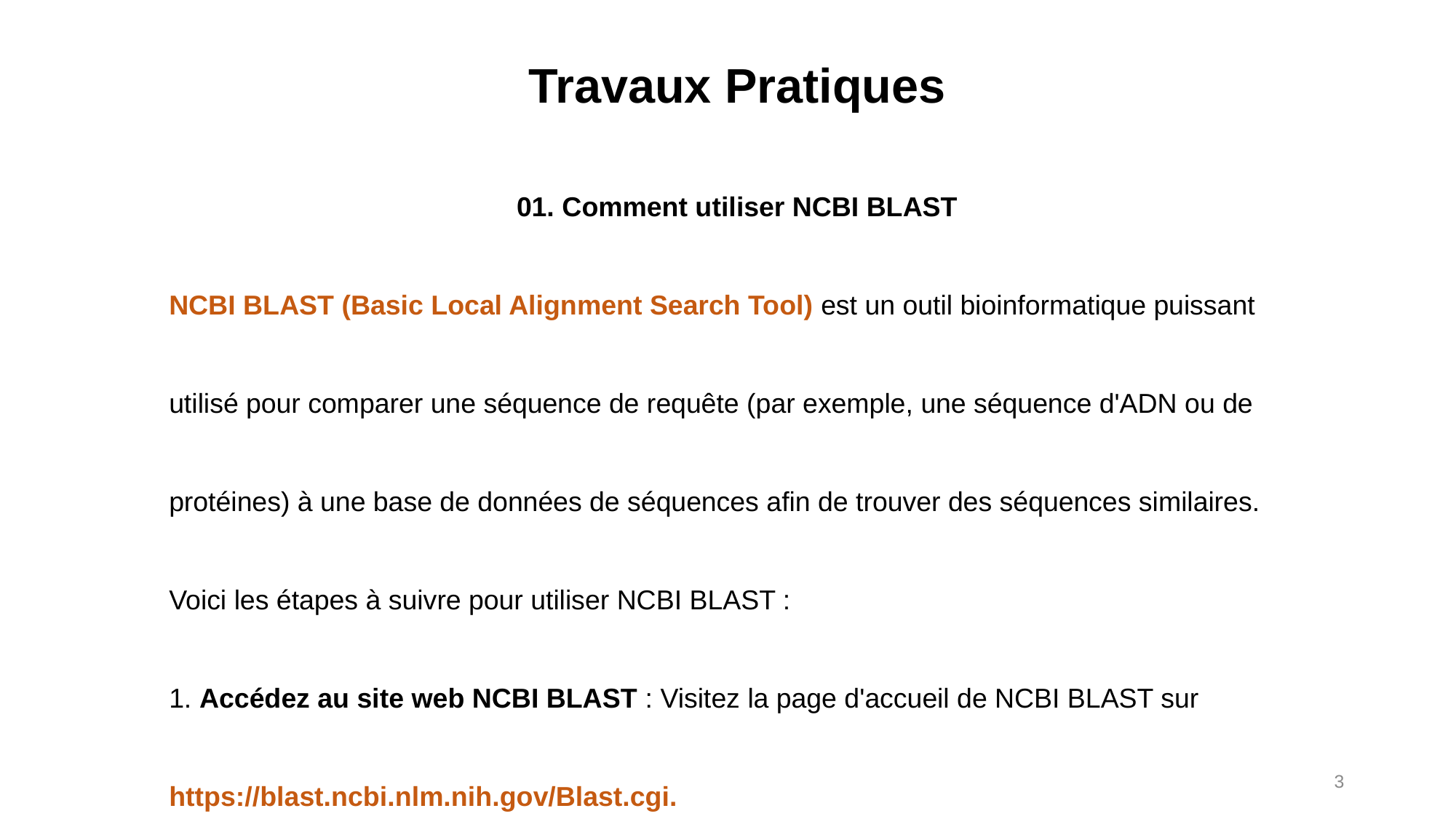

Travaux Pratiques
01. Comment utiliser NCBI BLAST
NCBI BLAST (Basic Local Alignment Search Tool) est un outil bioinformatique puissant utilisé pour comparer une séquence de requête (par exemple, une séquence d'ADN ou de protéines) à une base de données de séquences afin de trouver des séquences similaires. Voici les étapes à suivre pour utiliser NCBI BLAST :
1. Accédez au site web NCBI BLAST : Visitez la page d'accueil de NCBI BLAST sur https://blast.ncbi.nlm.nih.gov/Blast.cgi.
3